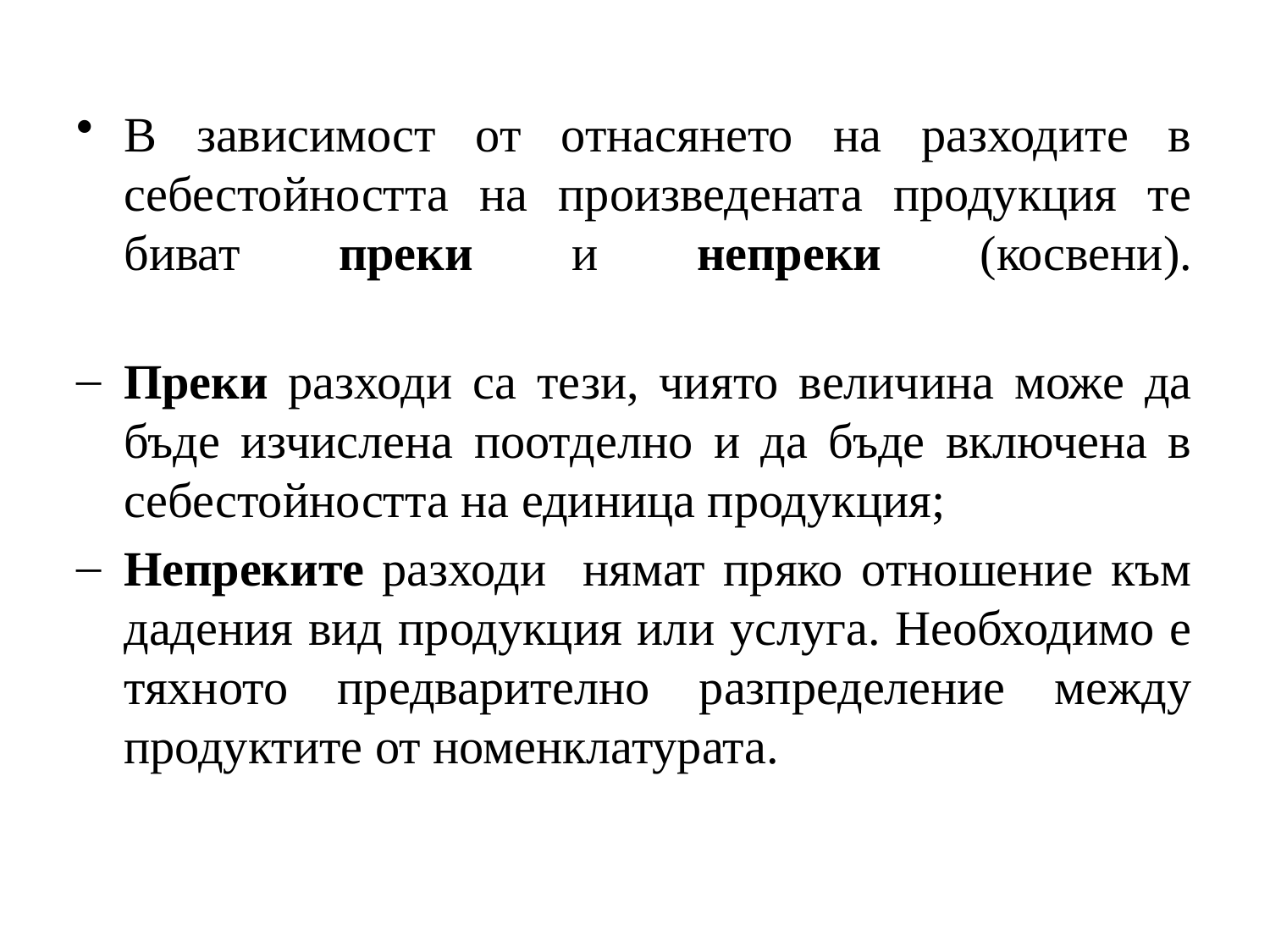

В зависимост от отнасянето на разходите в себестойността на произведената продукция те биват преки и непреки (косвени).
Преки разходи са тези, чиято величина може да бъде изчислена поотделно и да бъде включена в себестойността на единица продукция;
Непреките разходи  нямат пряко отношение към дадения вид продукция или услуга. Необходимо е тяхното предварително разпределение между продуктите от номенклатурата.